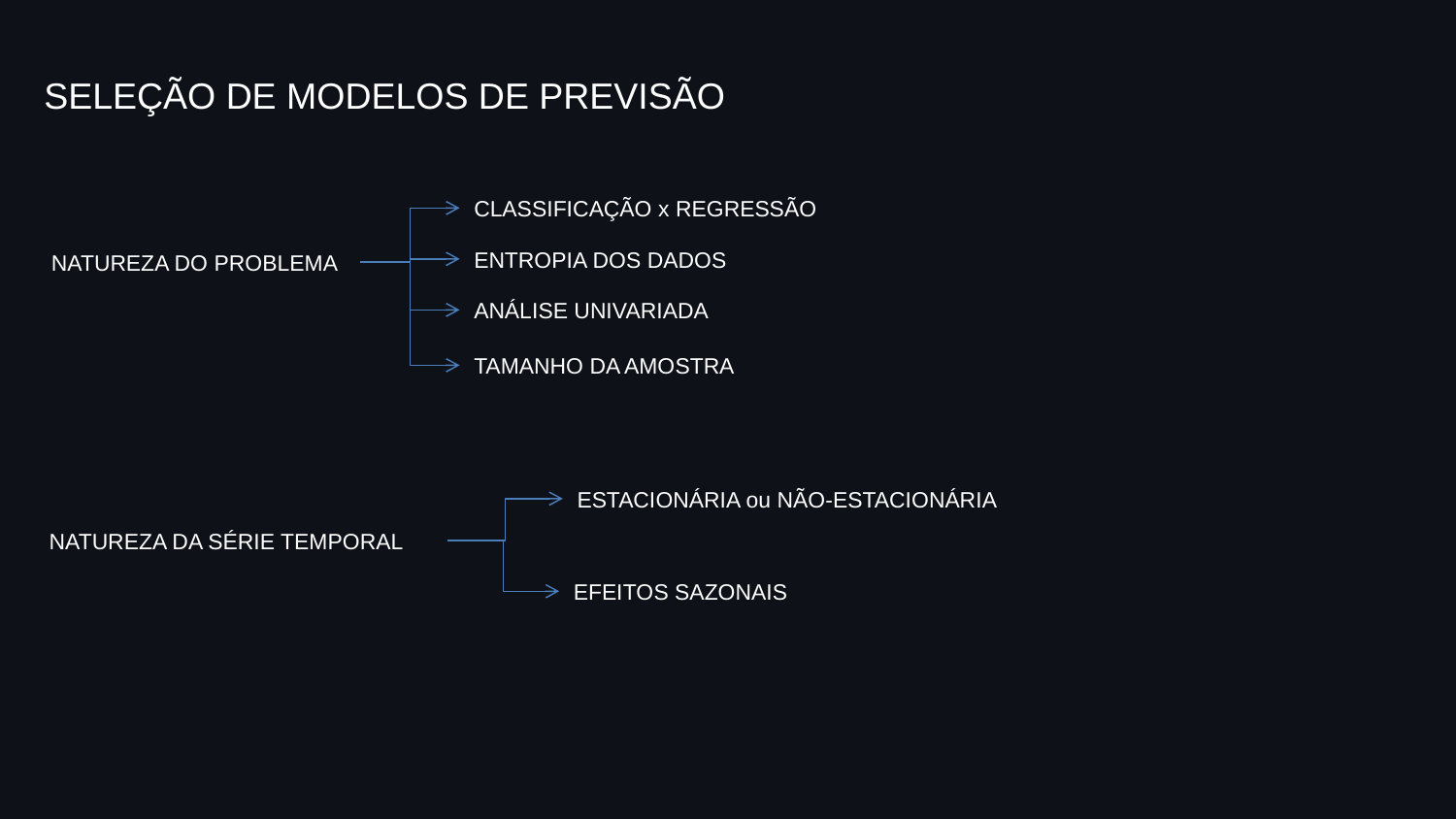

SELEÇÃO DE MODELOS DE PREVISÃO
CLASSIFICAÇÃO x REGRESSÃO
ENTROPIA DOS DADOS
NATUREZA DO PROBLEMA
ANÁLISE UNIVARIADA
TAMANHO DA AMOSTRA
ESTACIONÁRIA ou NÃO-ESTACIONÁRIA
NATUREZA DA SÉRIE TEMPORAL
EFEITOS SAZONAIS